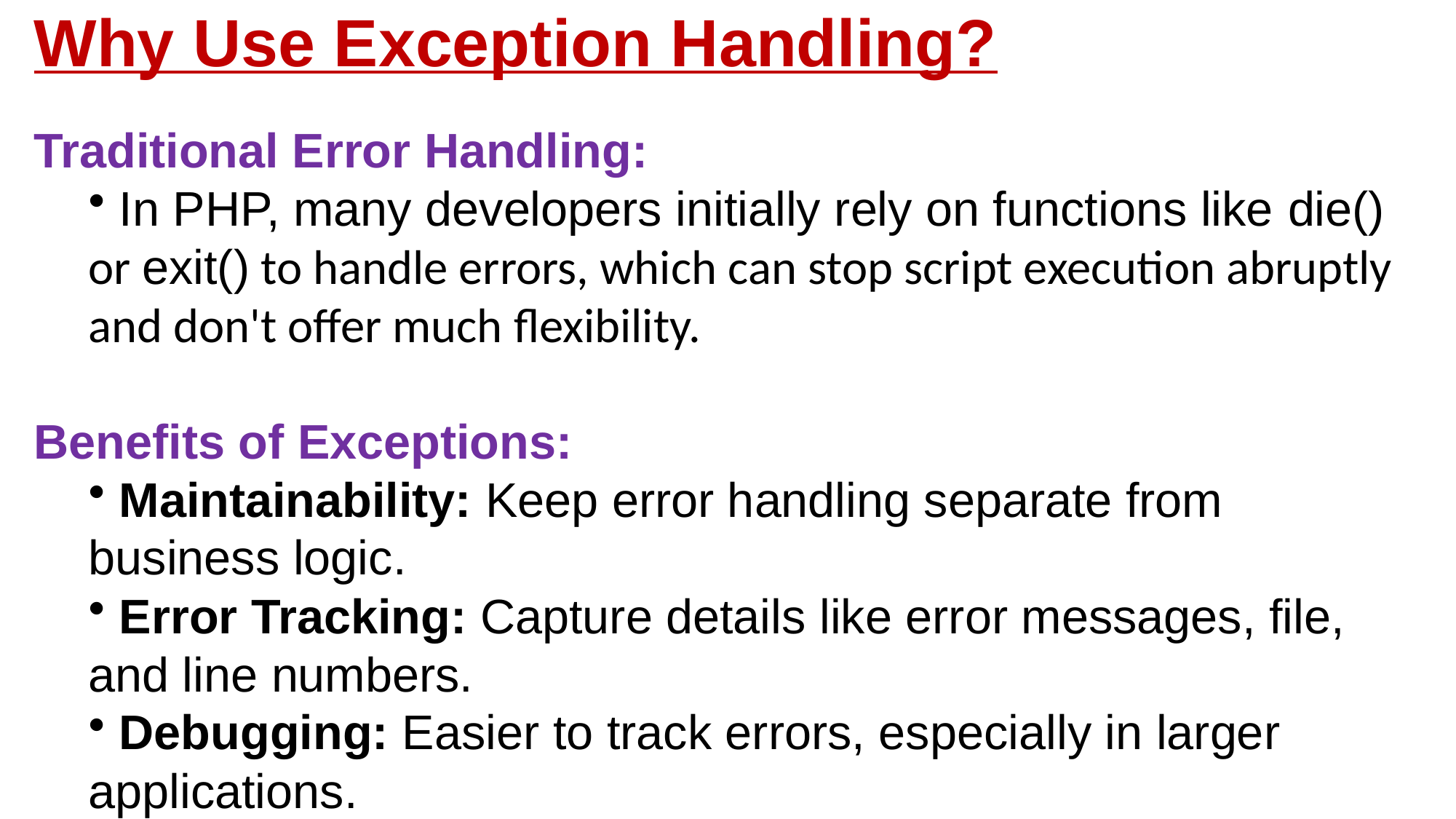

# Why Use Exception Handling?
Traditional Error Handling:
 In PHP, many developers initially rely on functions like die() or exit() to handle errors, which can stop script execution abruptly and don't offer much flexibility.
Benefits of Exceptions:
 Maintainability: Keep error handling separate from business logic.
 Error Tracking: Capture details like error messages, file, and line numbers.
 Debugging: Easier to track errors, especially in larger applications.